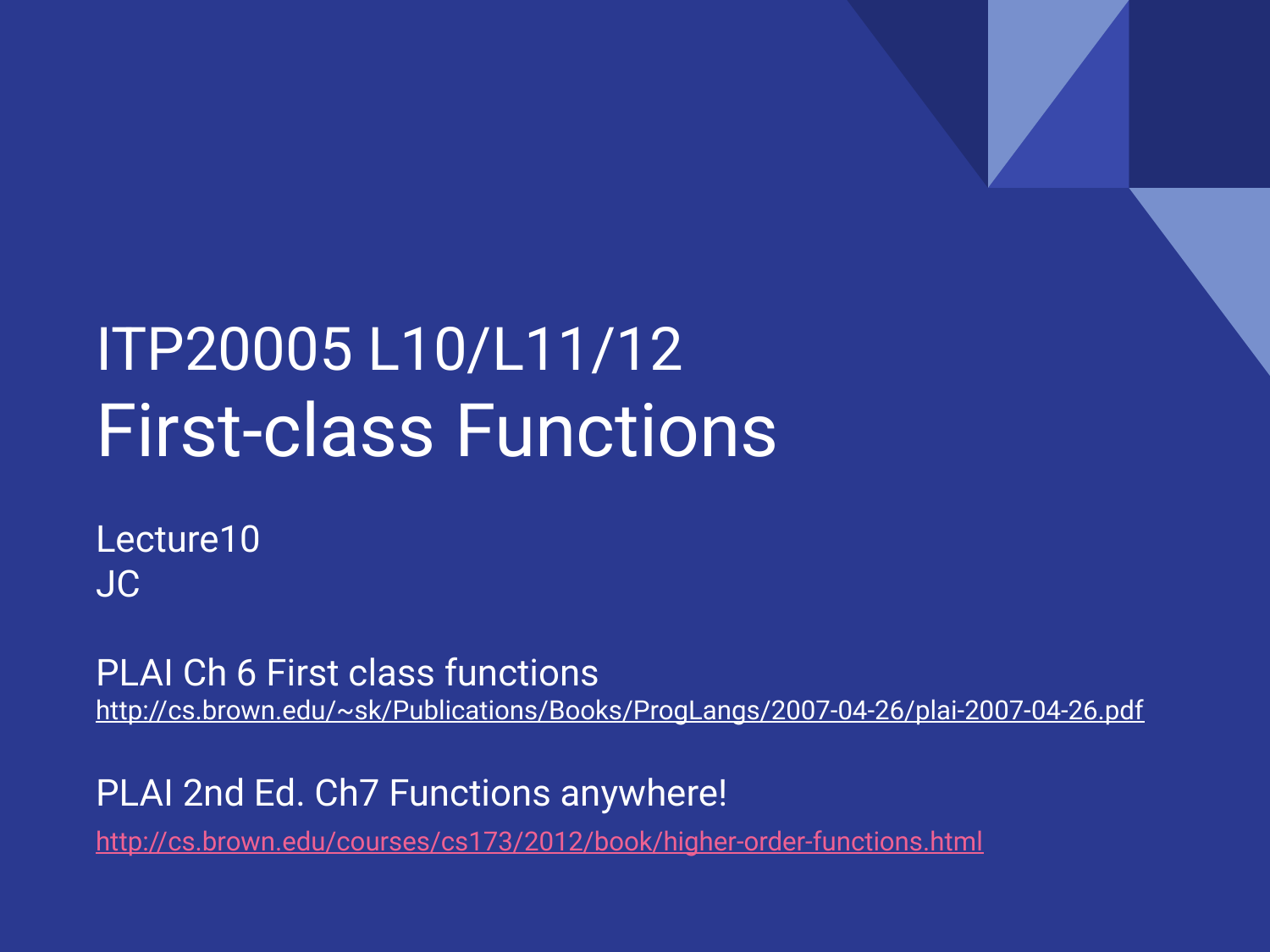

# ITP20005 L10/L11/12
First-class Functions
Lecture10
JC

PLAI Ch 6 First class functions
http://cs.brown.edu/~sk/Publications/Books/ProgLangs/2007-04-26/plai-2007-04-26.pdf

PLAI 2nd Ed. Ch7 Functions anywhere!
http://cs.brown.edu/courses/cs173/2012/book/higher-order-functions.html